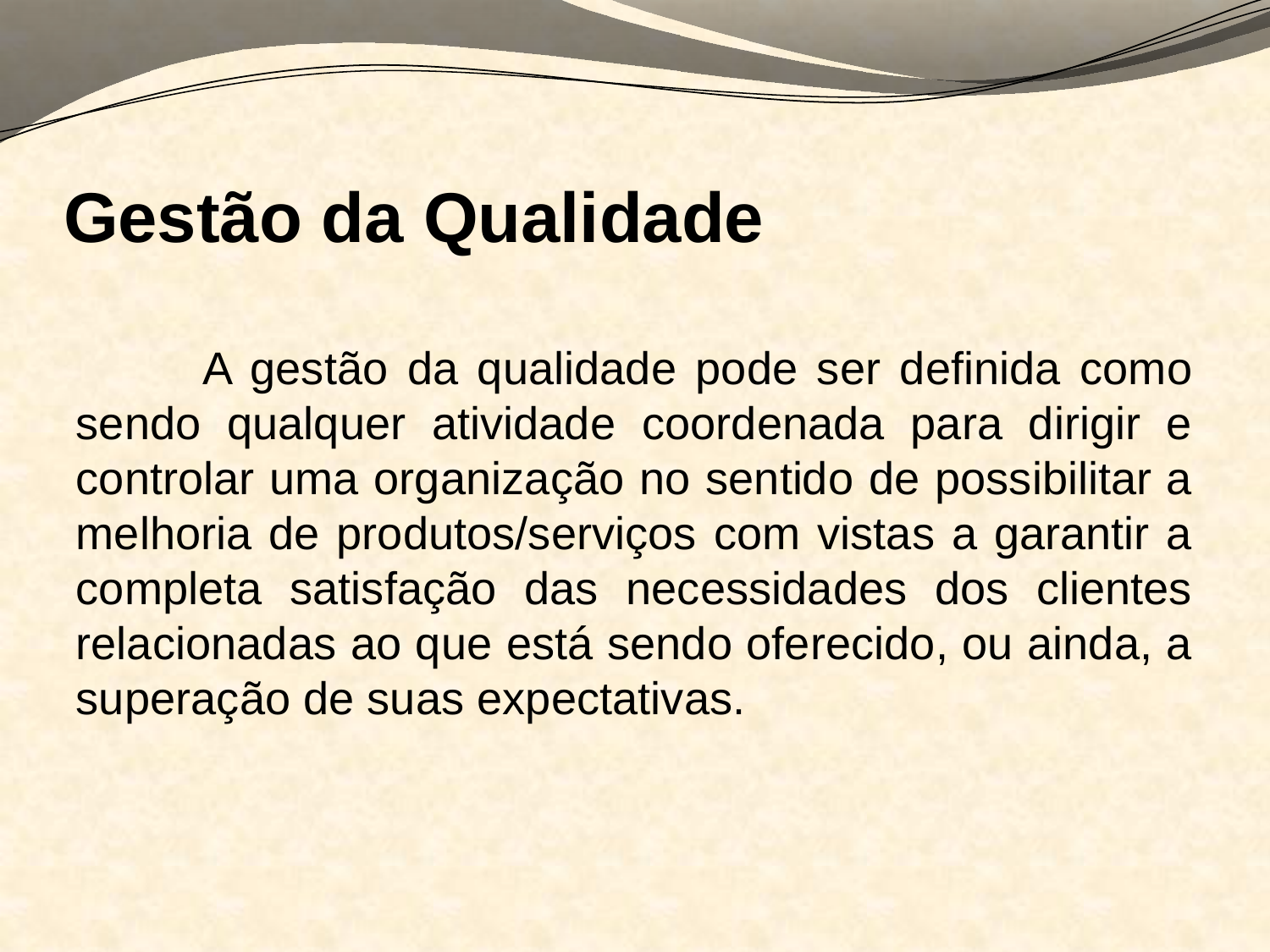

# Gestão da Qualidade

	A gestão da qualidade pode ser definida como sendo qualquer atividade coordenada para dirigir e controlar uma organização no sentido de possibilitar a melhoria de produtos/serviços com vistas a garantir a completa satisfação das necessidades dos clientes relacionadas ao que está sendo oferecido, ou ainda, a superação de suas expectativas.